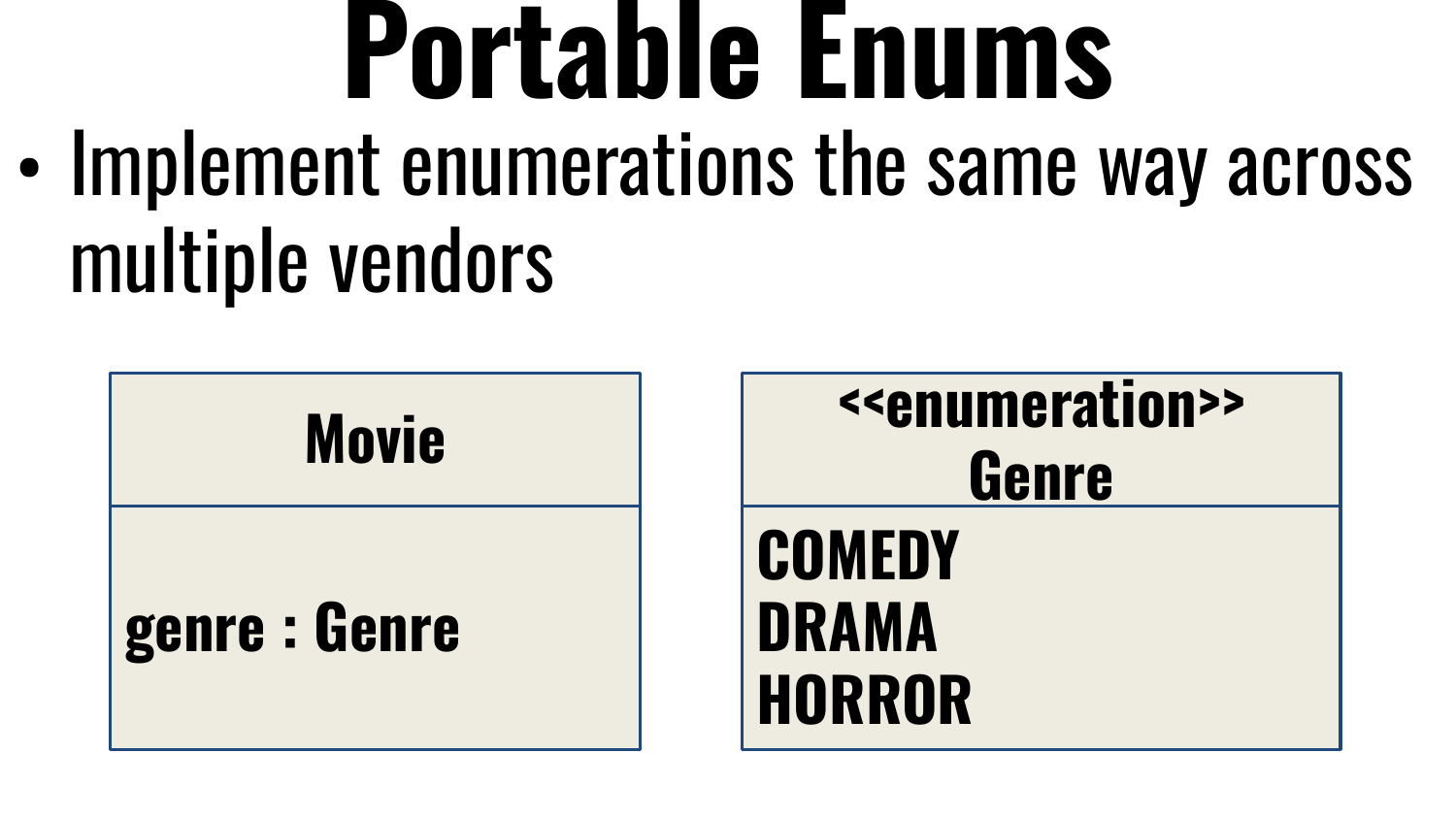

# Portable Enums
Implement enumerations the same way across multiple vendors
Movie
<<enumeration>>
Genre
genre : Genre
COMEDY
DRAMA
HORROR